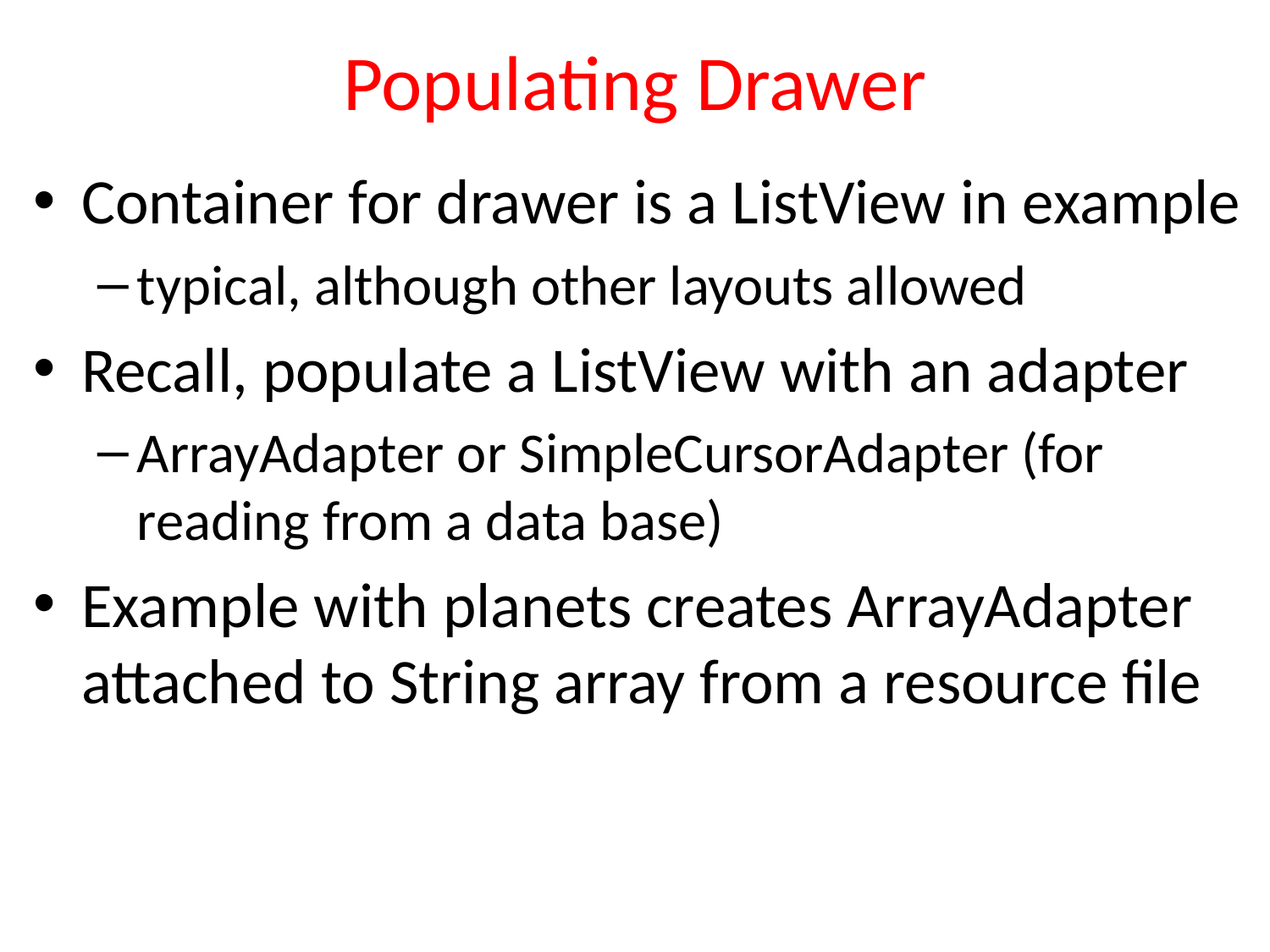

# Populating Drawer
Container for drawer is a ListView in example
typical, although other layouts allowed
Recall, populate a ListView with an adapter
ArrayAdapter or SimpleCursorAdapter (for reading from a data base)
Example with planets creates ArrayAdapter attached to String array from a resource file